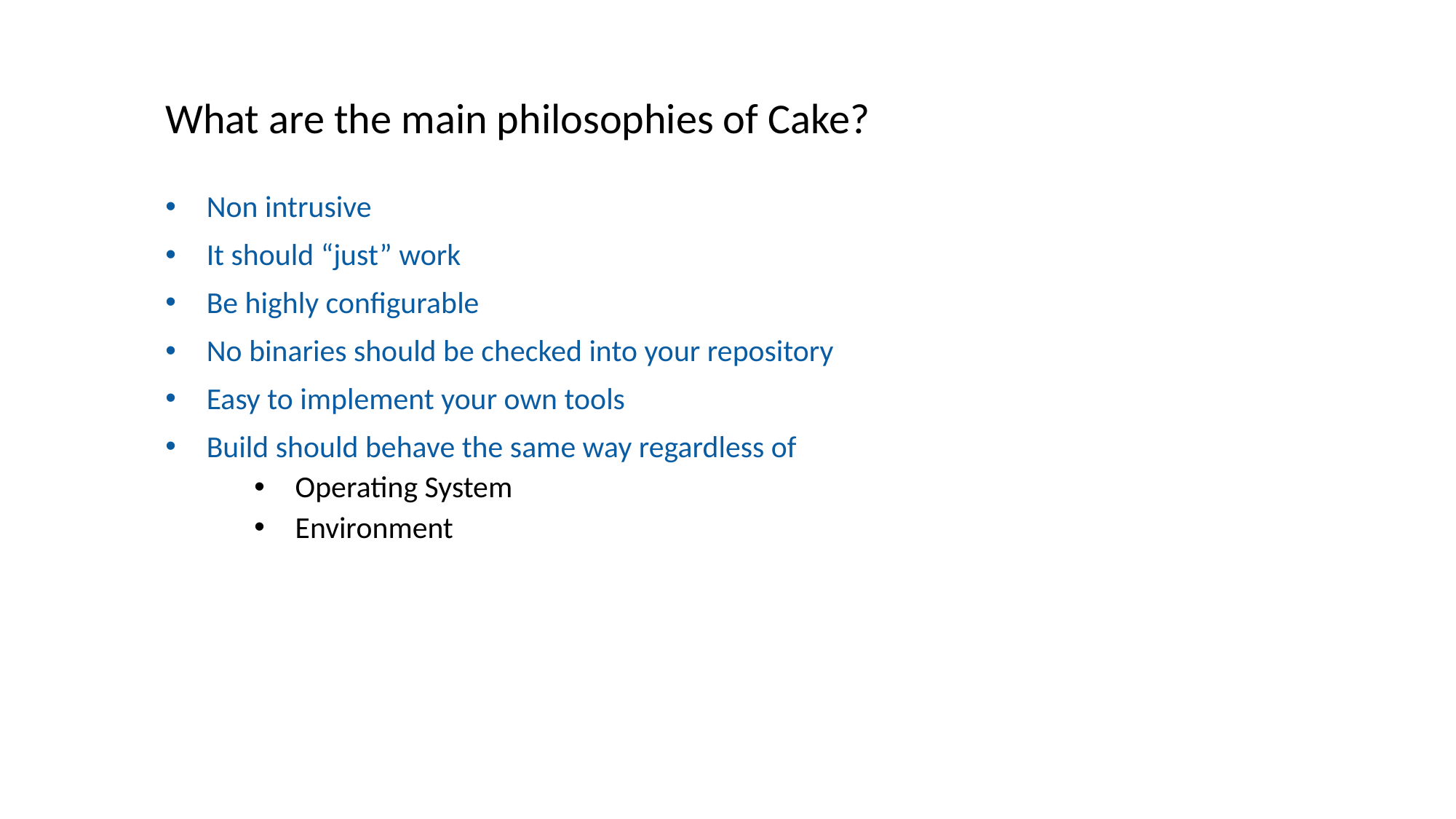

# What are the main philosophies of Cake?
Non intrusive
It should “just” work
Be highly configurable
No binaries should be checked into your repository
Easy to implement your own tools
Build should behave the same way regardless of
Operating System
Environment